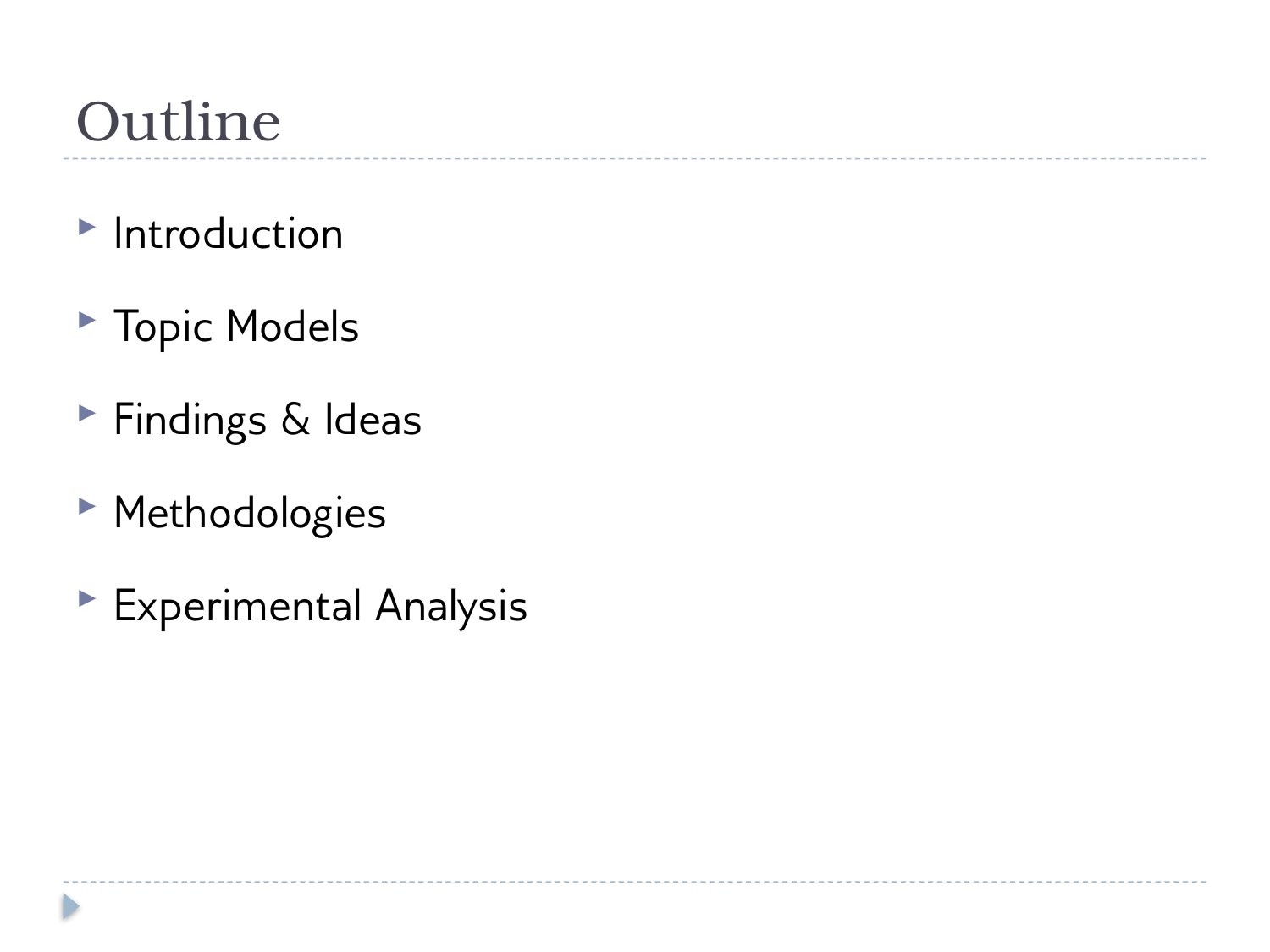

# Outline
Introduction
Topic Models
Findings & Ideas
Methodologies
Experimental Analysis